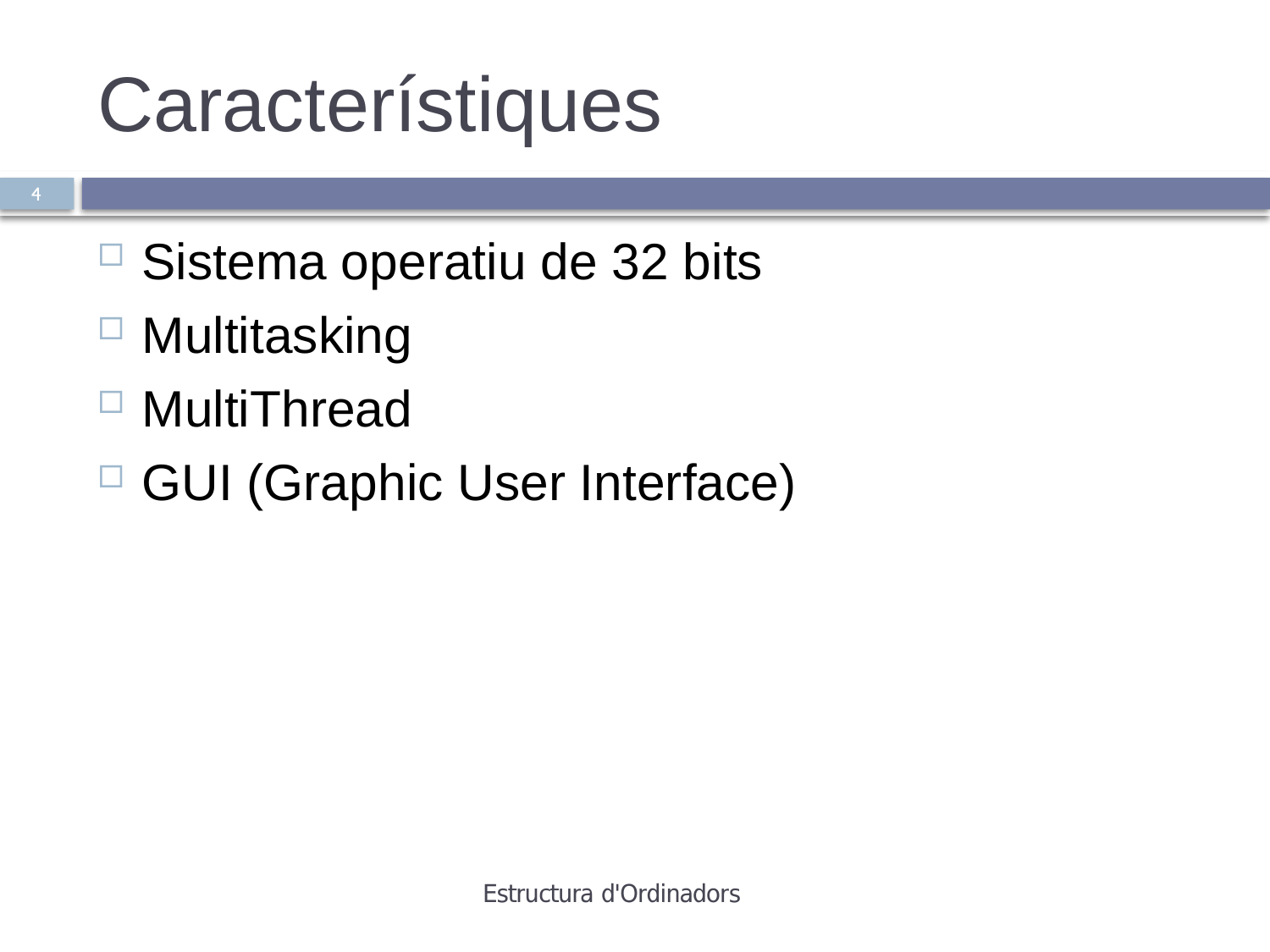

# Característiques
4
Sistema operatiu de 32 bits
Multitasking
MultiThread
GUI (Graphic User Interface)

Estructura d'Ordinadors